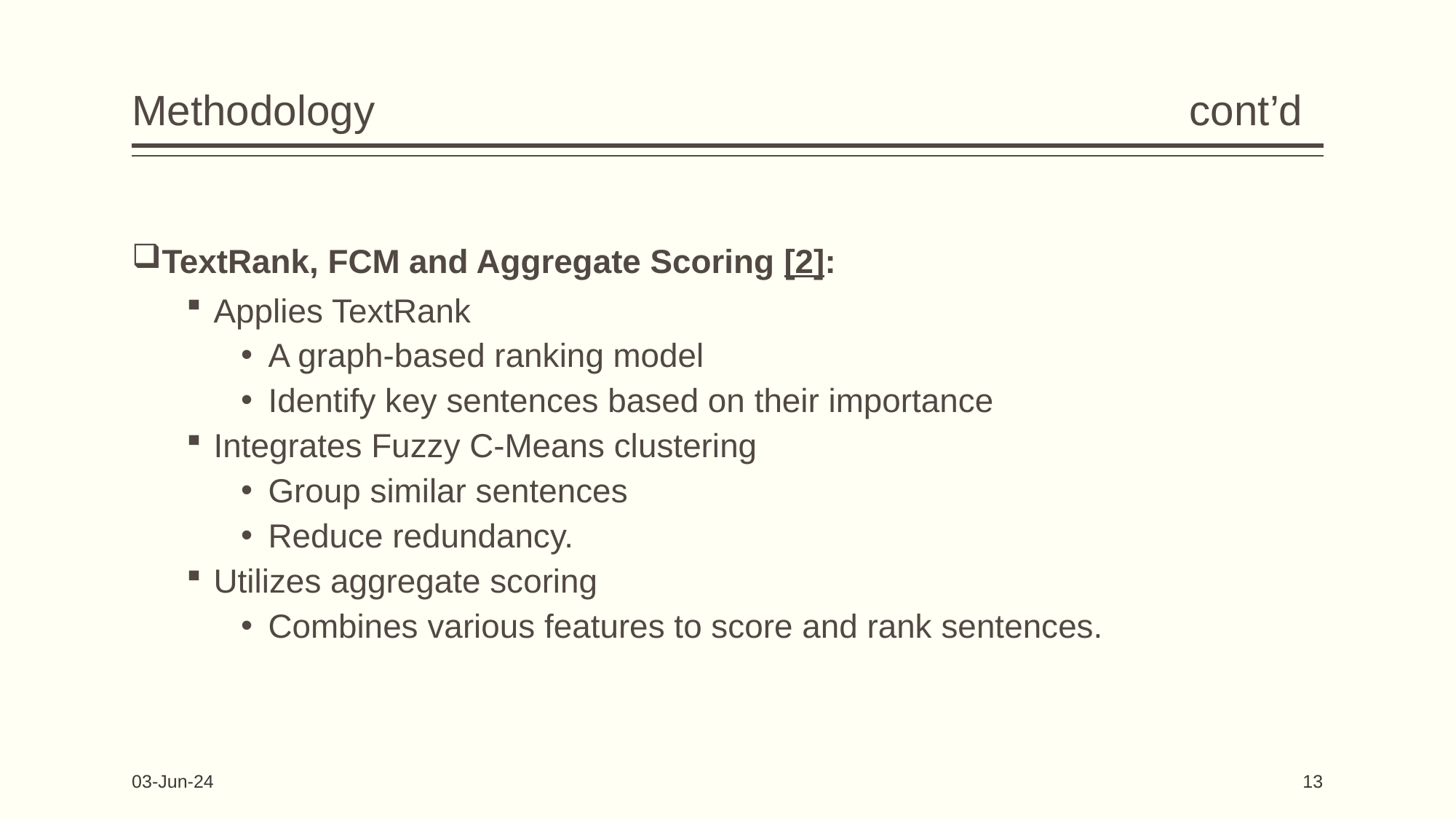

# Methodology                                                                     cont’d
TextRank, FCM and Aggregate Scoring [2]:
Applies TextRank
A graph-based ranking model
Identify key sentences based on their importance
Integrates Fuzzy C-Means clustering
Group similar sentences
Reduce redundancy.
Utilizes aggregate scoring
Combines various features to score and rank sentences.
03-Jun-24
13